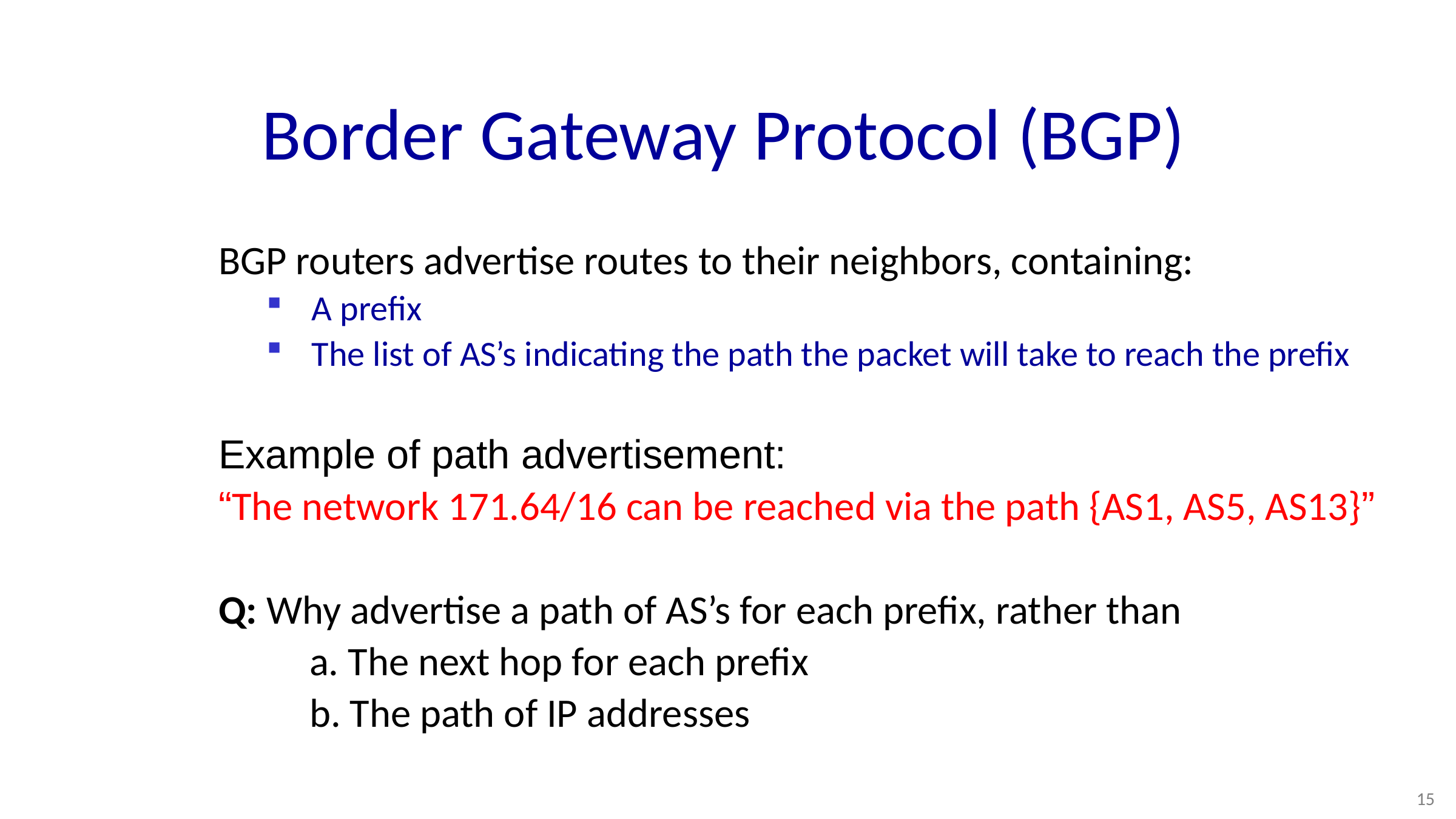

# Border Gateway Protocol (BGP)
BGP routers advertise routes to their neighbors, containing:
A prefix
The list of AS’s indicating the path the packet will take to reach the prefix

Example of path advertisement:
“The network 171.64/16 can be reached via the path {AS1, AS5, AS13}”

Q: Why advertise a path of AS’s for each prefix, rather than
	a. The next hop for each prefix
	b. The path of IP addresses